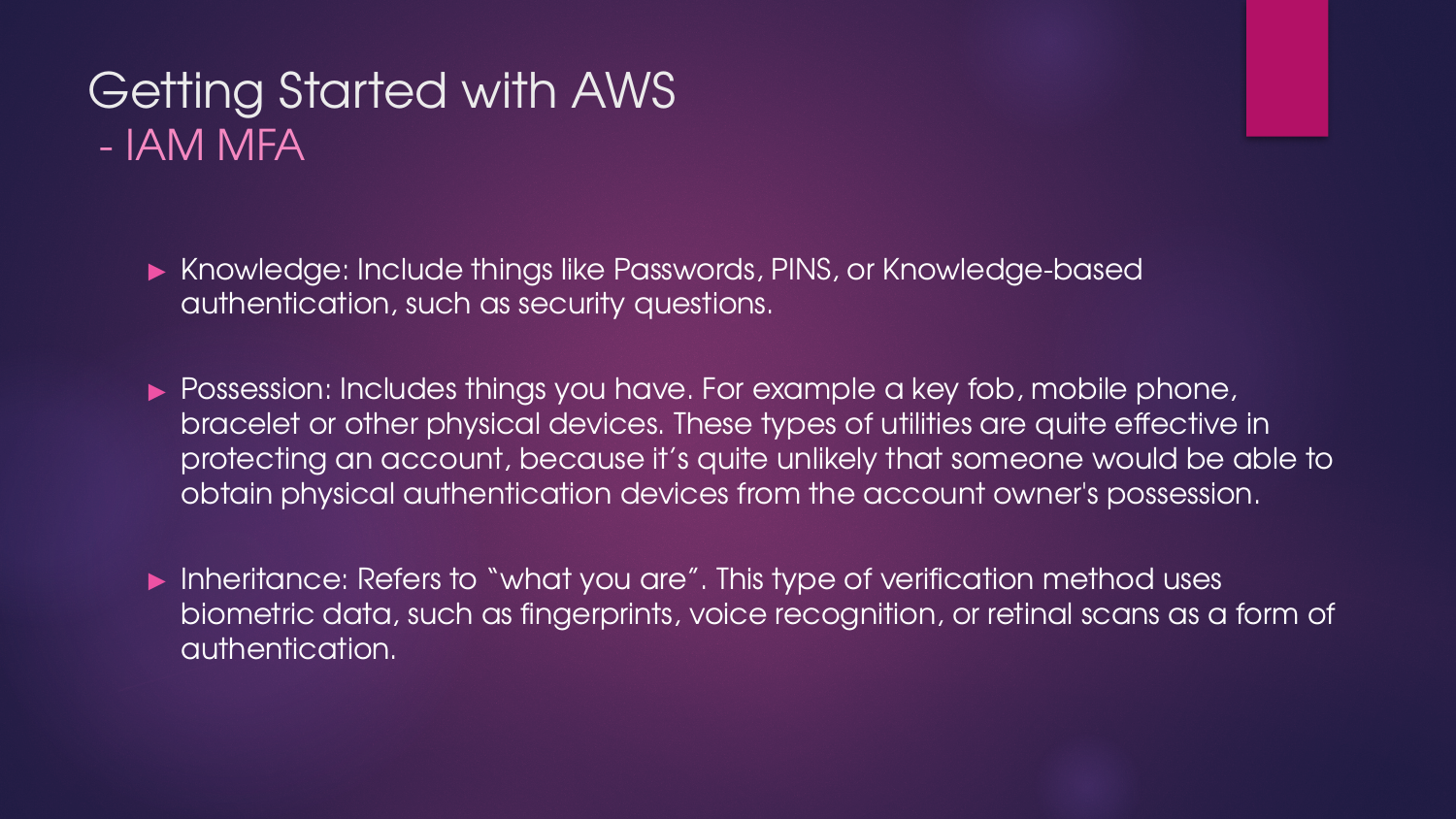

# Getting Started with AWS - IAM MFA
Knowledge: Include things like Passwords, PINS, or Knowledge-based authentication, such as security questions.
Possession: Includes things you have. For example a key fob, mobile phone, bracelet or other physical devices. These types of utilities are quite effective in protecting an account, because it’s quite unlikely that someone would be able to obtain physical authentication devices from the account owner's possession.
Inheritance: Refers to “what you are”. This type of verification method uses biometric data, such as fingerprints, voice recognition, or retinal scans as a form of authentication.